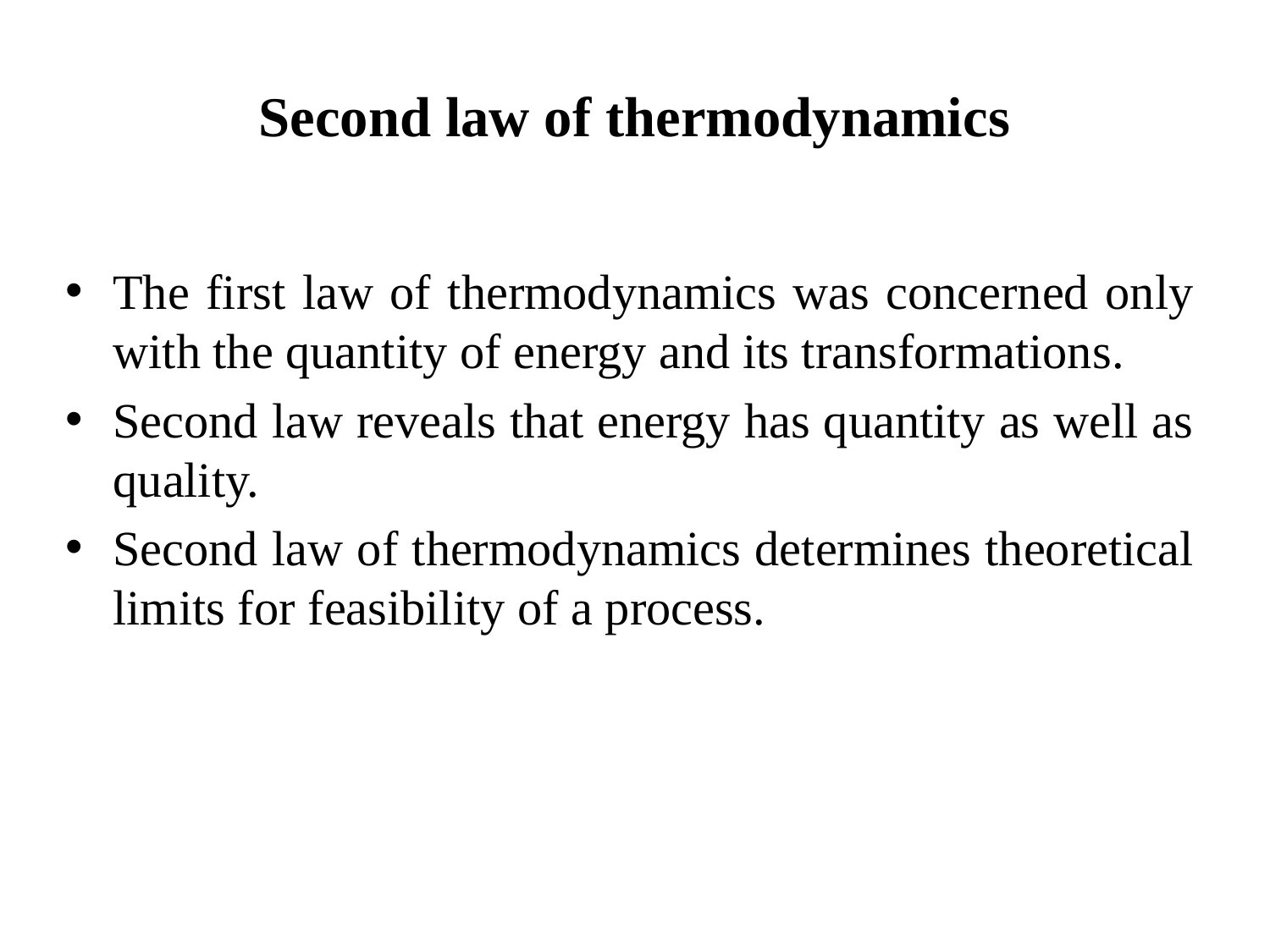

Second law of thermodynamics
The first law of thermodynamics was concerned only with the quantity of energy and its transformations.
Second law reveals that energy has quantity as well as quality.
Second law of thermodynamics determines theoretical limits for feasibility of a process.